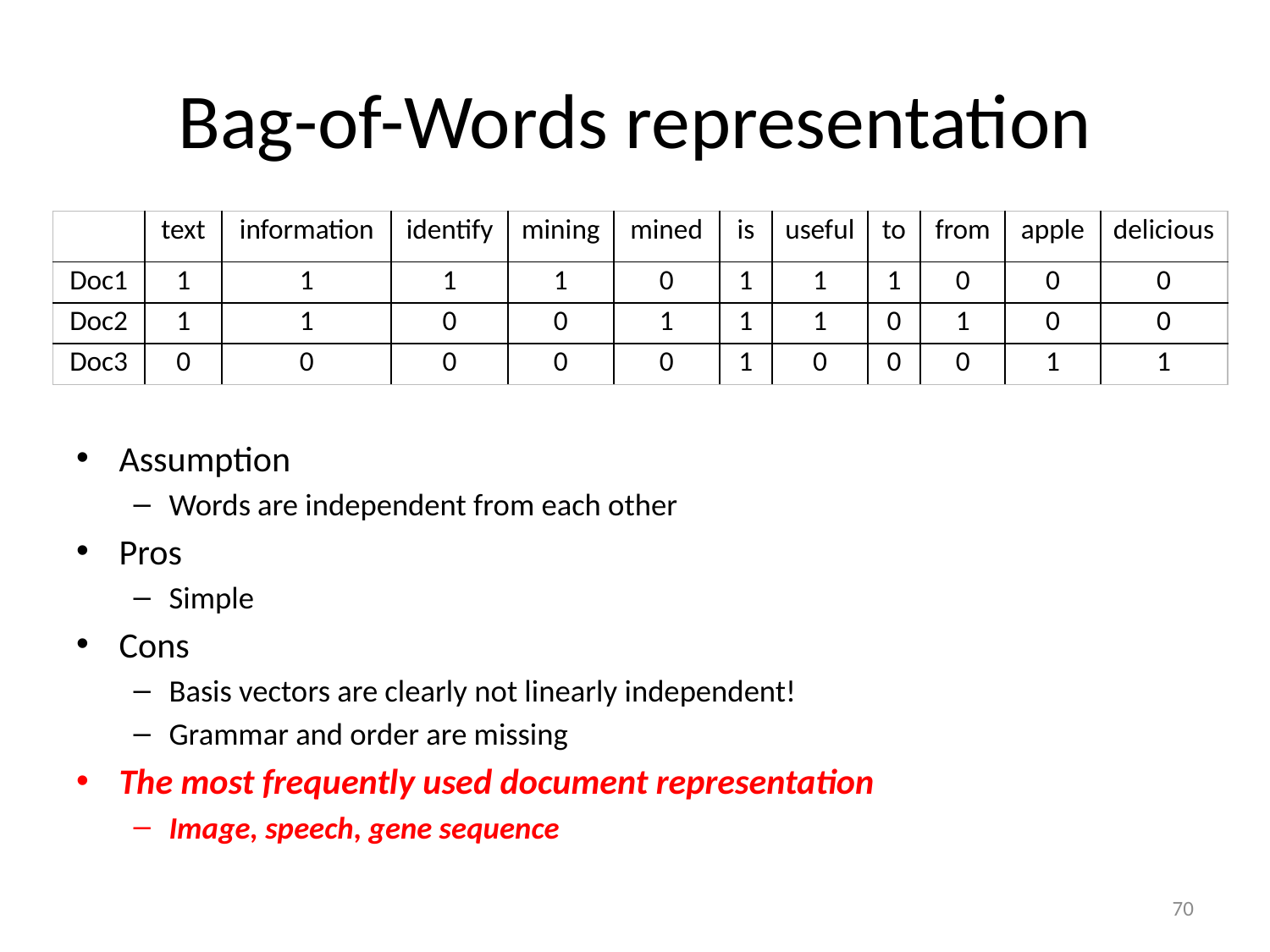

# Bag-of-Words representation
|  | text | information | identify | mining | mined | is | useful | to | from | apple | delicious |
| --- | --- | --- | --- | --- | --- | --- | --- | --- | --- | --- | --- |
| Doc1 | 1 | 1 | 1 | 1 | 0 | 1 | 1 | 1 | 0 | 0 | 0 |
| Doc2 | 1 | 1 | 0 | 0 | 1 | 1 | 1 | 0 | 1 | 0 | 0 |
| Doc3 | 0 | 0 | 0 | 0 | 0 | 1 | 0 | 0 | 0 | 1 | 1 |
Assumption
Words are independent from each other
Pros
Simple
Cons
Basis vectors are clearly not linearly independent!
Grammar and order are missing
The most frequently used document representation
Image, speech, gene sequence
70